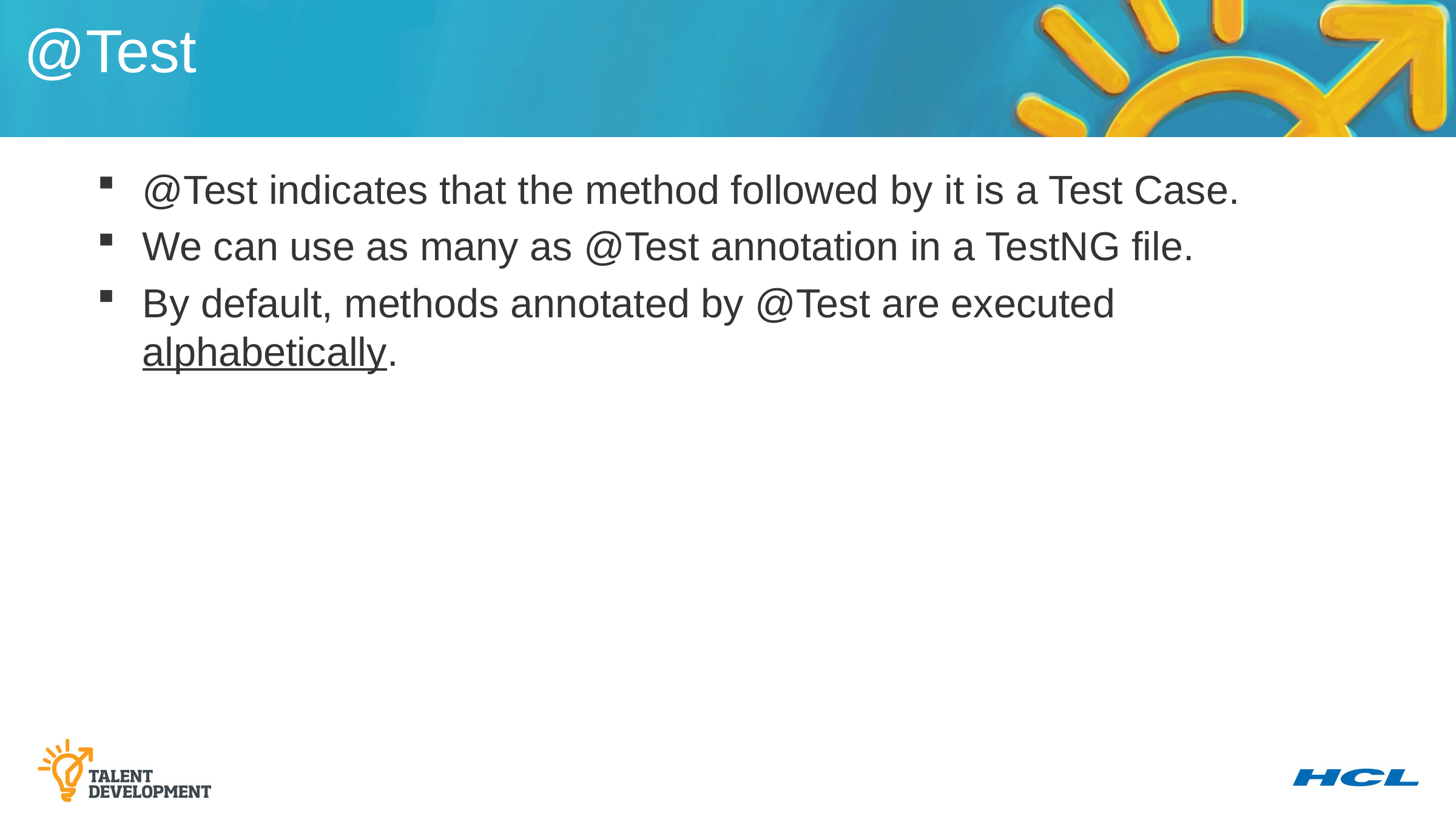

@Test
@Test indicates that the method followed by it is a Test Case.
We can use as many as @Test annotation in a TestNG file.
By default, methods annotated by @Test are executed alphabetically.